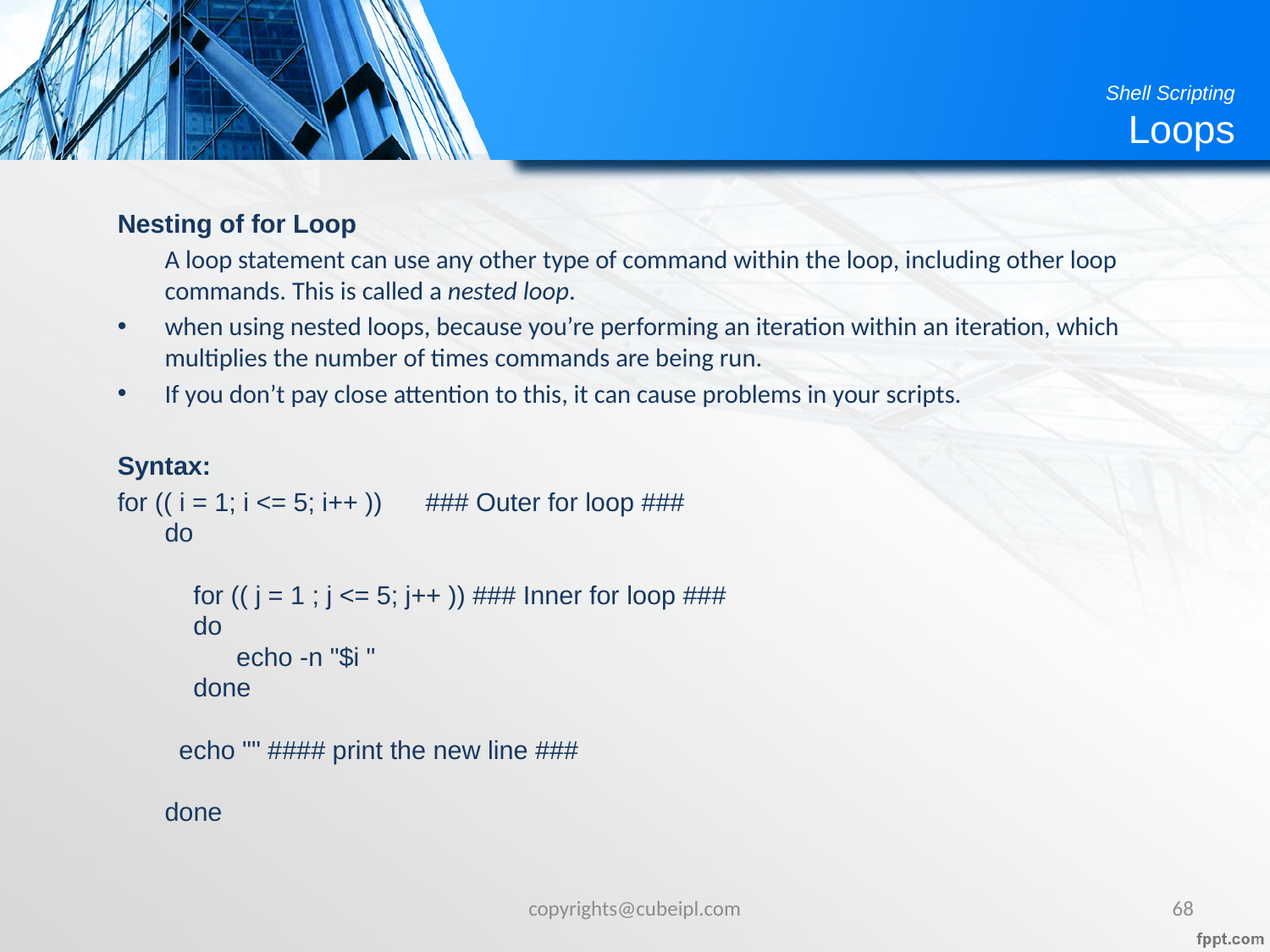

# Shell Scripting Loops
Nesting of for Loop
	A loop statement can use any other type of command within the loop, including other loop commands. This is called a nested loop.
when using nested loops, because you’re performing an iteration within an iteration, which multiplies the number of times commands are being run.
If you don’t pay close attention to this, it can cause problems in your scripts.

Syntax:
for (( i = 1; i <= 5; i++ ))      ### Outer for loop ###
do
    for (( j = 1 ; j <= 5; j++ )) ### Inner for loop ###
    do
          echo -n "$i "
    done
  echo "" #### print the new line ###
done
copyrights@cubeipl.com
68